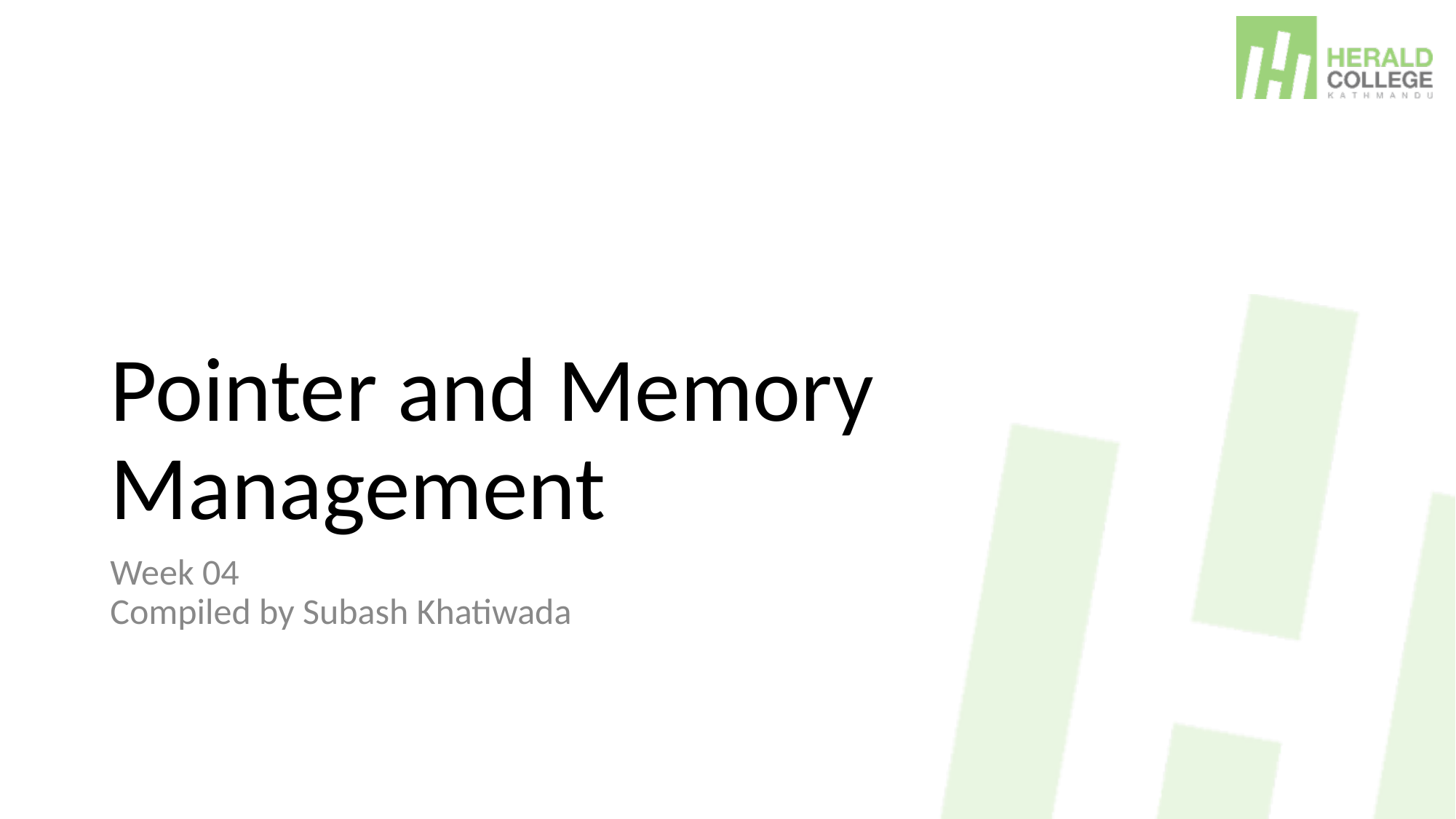

# Pointer and Memory Management
Week 04
Compiled by Subash Khatiwada